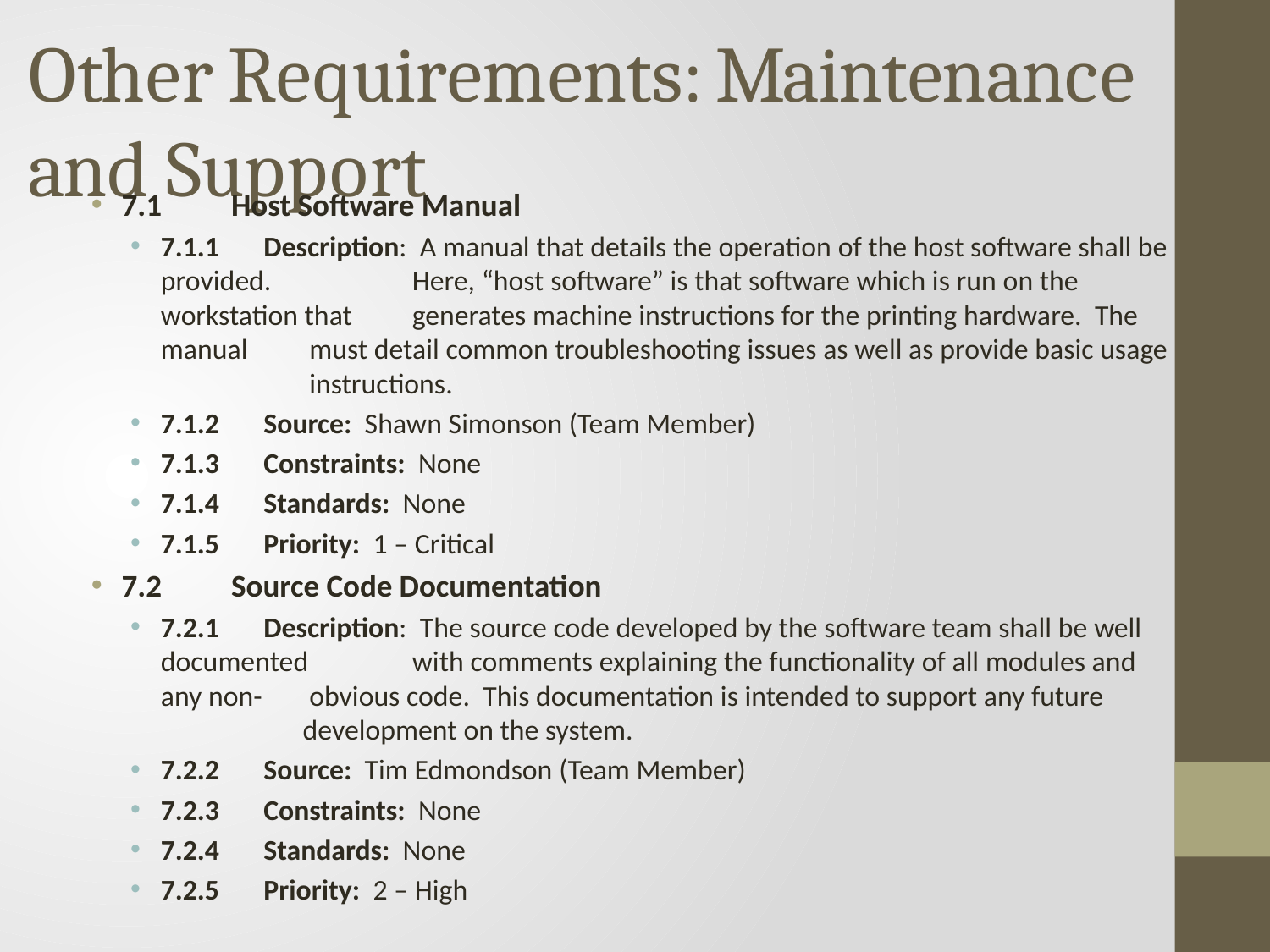

# Other Requirements: Maintenance and Support
7.1	 Host Software Manual
7.1.1	Description:  A manual that details the operation of the host software shall be provided.  			       Here, “host software” is that software which is run on the workstation that 			       generates machine instructions for the printing hardware.  The manual 			       must detail common troubleshooting issues as well as provide basic usage 			       instructions.
7.1.2	Source:  Shawn Simonson (Team Member)
7.1.3	Constraints:  None
7.1.4 	Standards:  None
7.1.5	Priority:  1 – Critical
7.2	 Source Code Documentation
7.2.1	Description:  The source code developed by the software team shall be well documented 			       with comments explaining the functionality of all modules and any non-			       obvious code.  This documentation is intended to support any future 				      development on the system.
7.2.2	Source:  Tim Edmondson (Team Member)
7.2.3	Constraints:  None
7.2.4 	Standards:  None
7.2.5	Priority:  2 – High